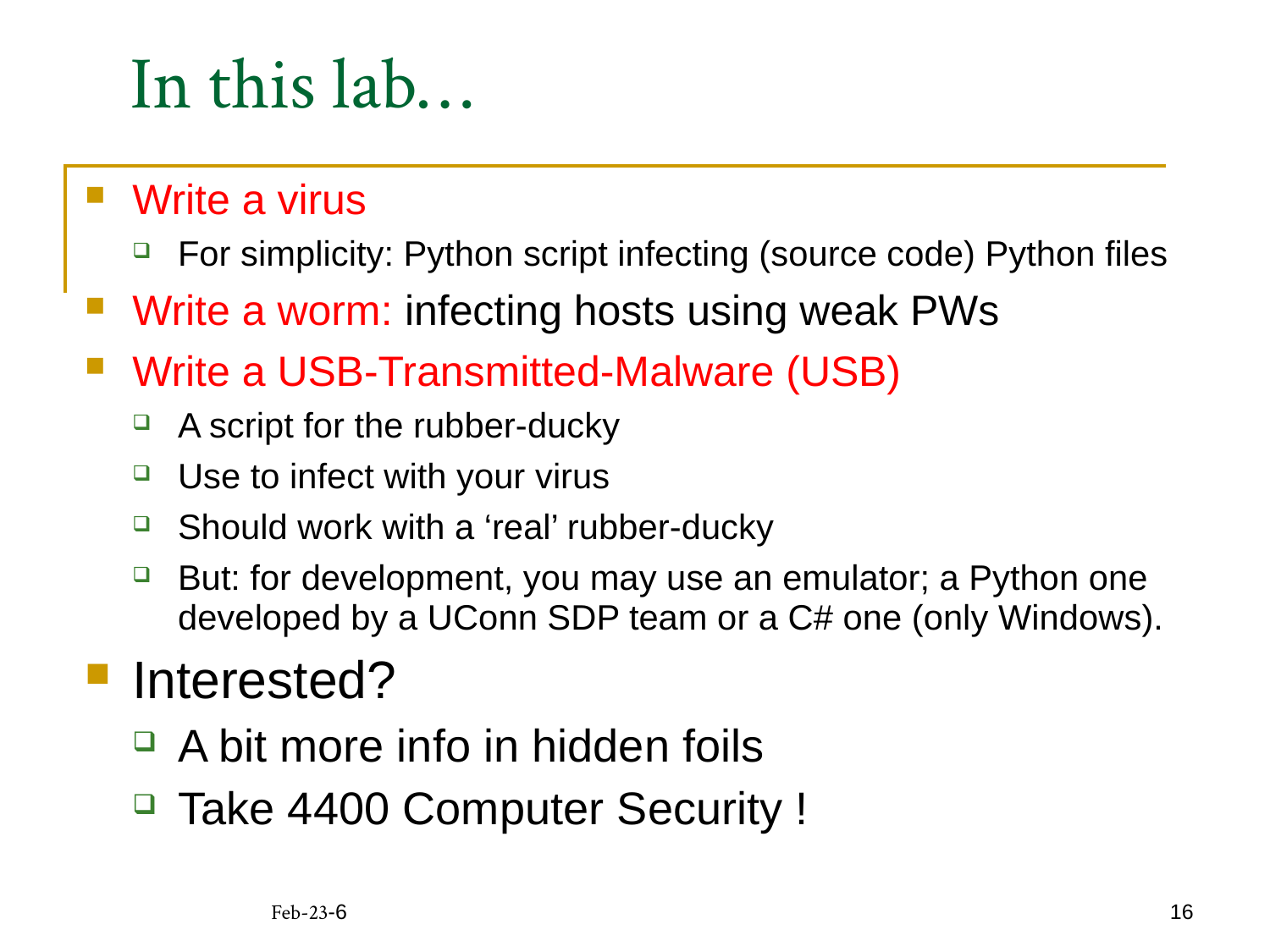

# In this lab…
Write a virus
For simplicity: Python script infecting (source code) Python files
Write a worm: infecting hosts using weak PWs
Write a USB-Transmitted-Malware (USB)
A script for the rubber-ducky
Use to infect with your virus
Should work with a ‘real’ rubber-ducky
But: for development, you may use an emulator; a Python one developed by a UConn SDP team or a C# one (only Windows).
Interested?
A bit more info in hidden foils
Take 4400 Computer Security !

6-Feb-23
16